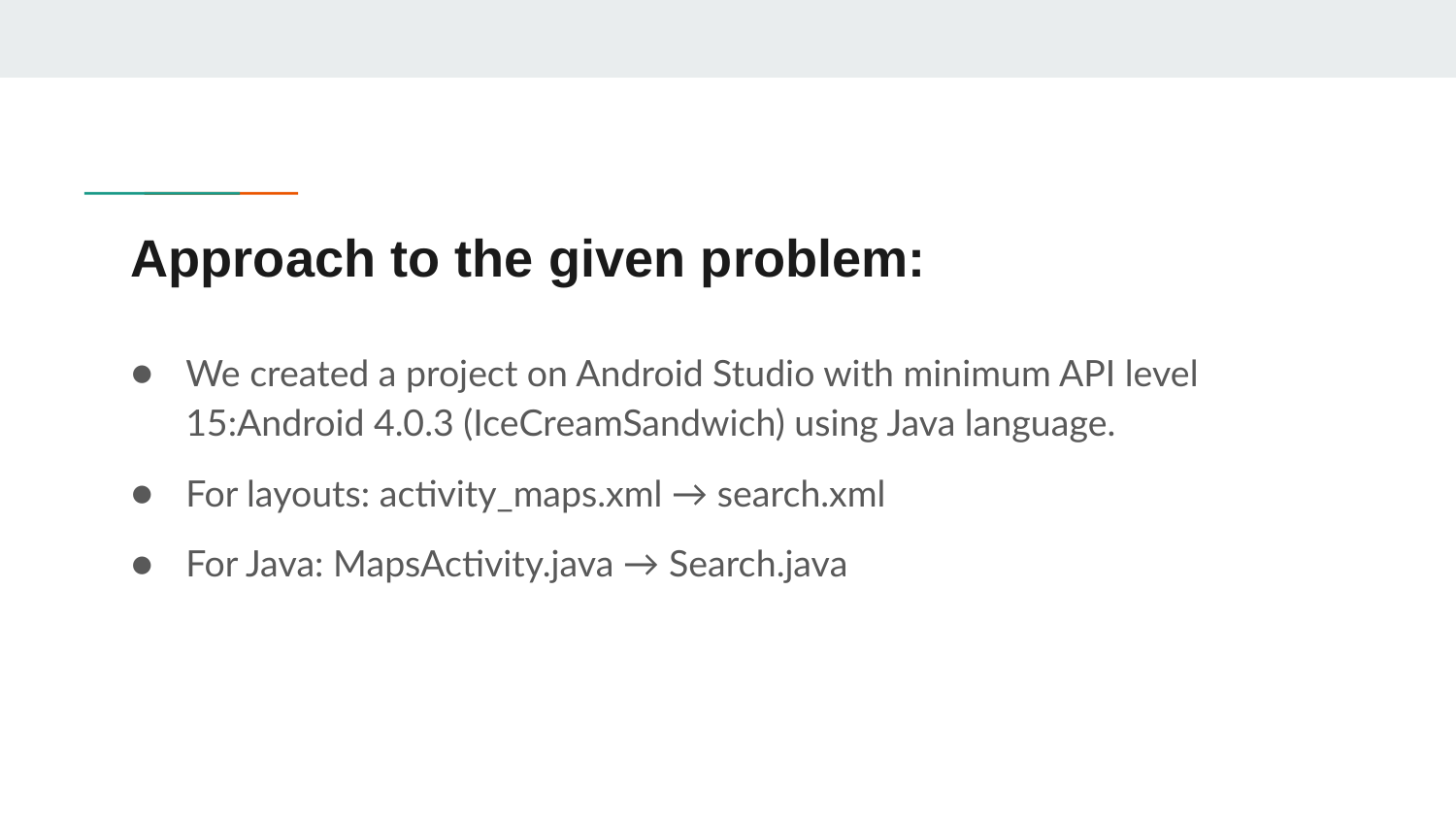

# Approach to the given problem:
We created a project on Android Studio with minimum API level 15:Android 4.0.3 (IceCreamSandwich) using Java language.
For layouts: activity_maps.xml → search.xml
For Java: MapsActivity.java → Search.java